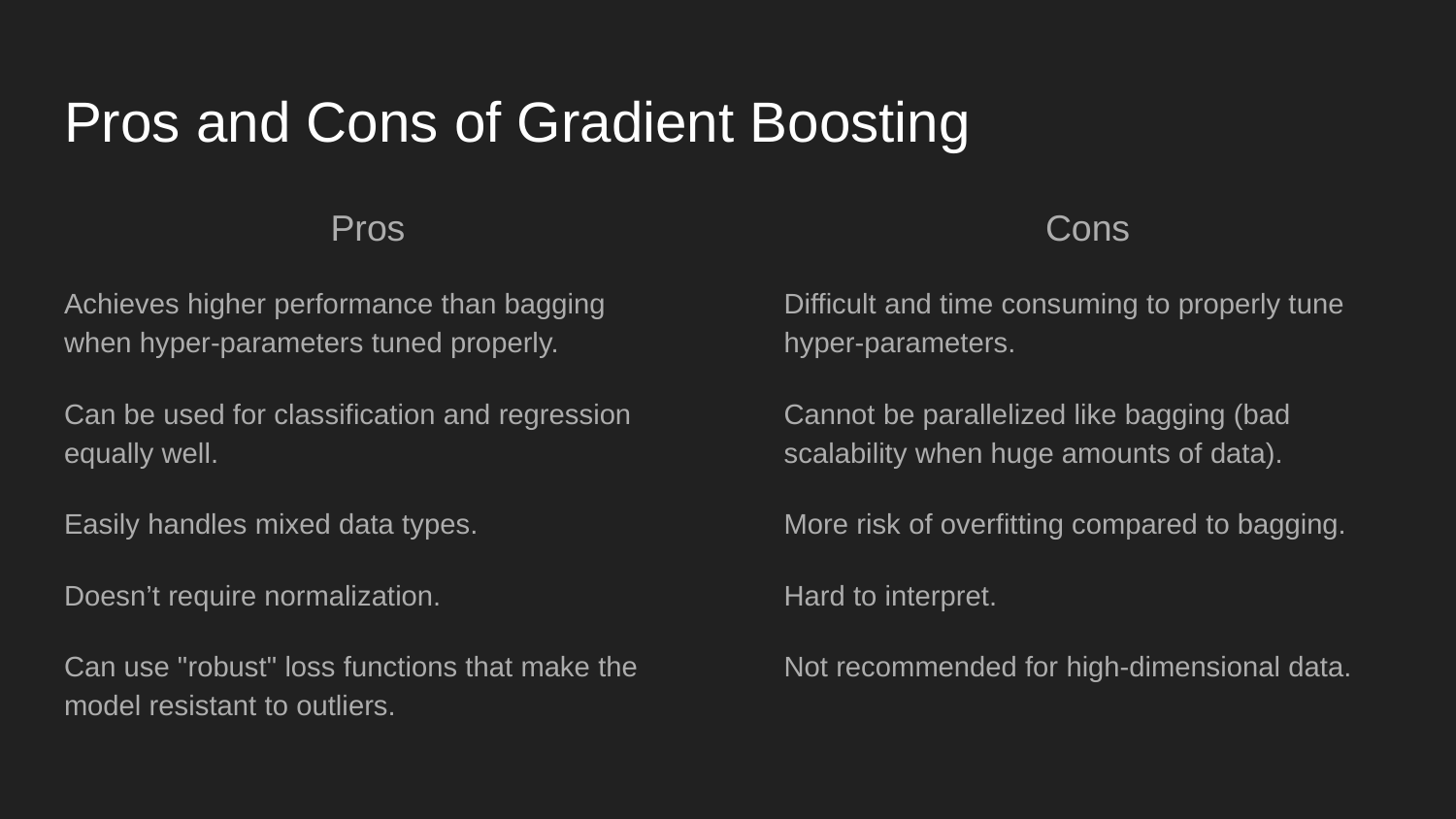

# Pros and Cons of Gradient Boosting
Pros
Achieves higher performance than bagging when hyper-parameters tuned properly.
Can be used for classification and regression equally well.
Easily handles mixed data types.
Doesn’t require normalization.
Can use "robust" loss functions that make the model resistant to outliers.

Cons
Difficult and time consuming to properly tune hyper-parameters.
Cannot be parallelized like bagging (bad scalability when huge amounts of data).
More risk of overfitting compared to bagging.
Hard to interpret.
Not recommended for high-dimensional data.